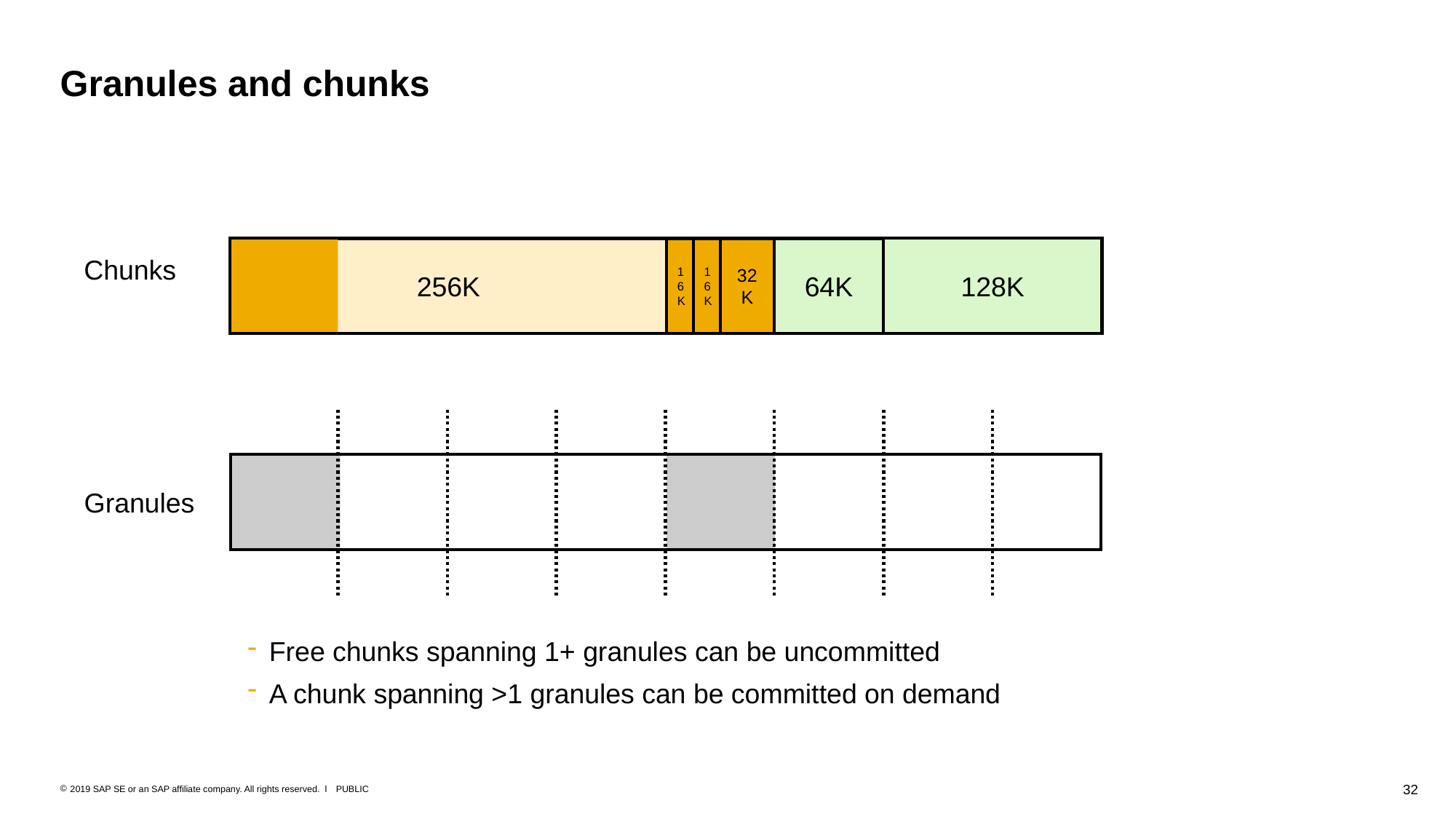

# Granules and chunks

128K

64K
16K
16K
256K
32K

Chunks

Granules
Free chunks spanning 1+ granules can be uncommitted
A chunk spanning >1 granules can be committed on demand